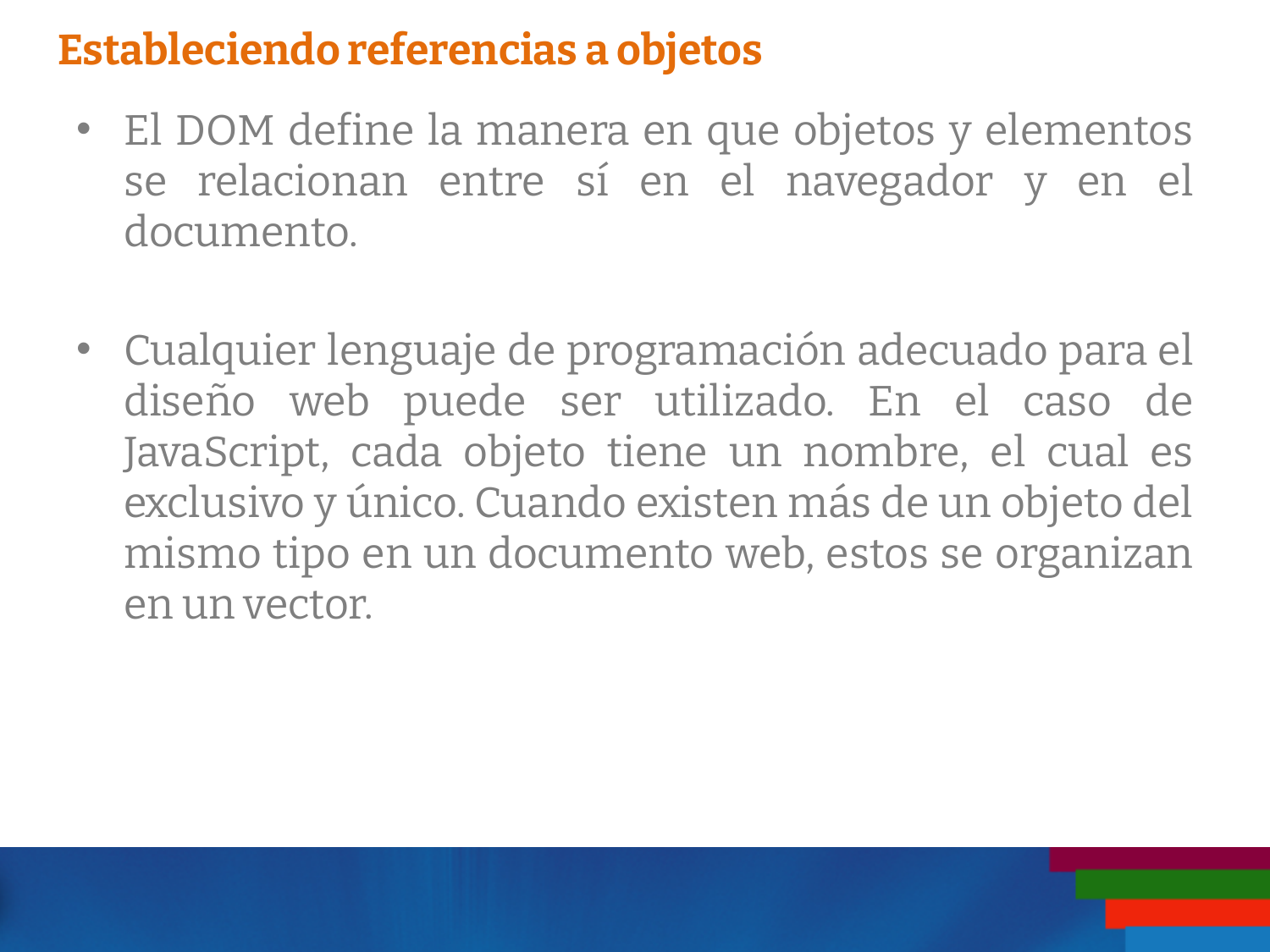

# Estableciendo referencias a objetos
El DOM define la manera en que objetos y elementos se relacionan entre sí en el navegador y en el documento.

Cualquier lenguaje de programación adecuado para el diseño web puede ser utilizado. En el caso de JavaScript, cada objeto tiene un nombre, el cual es exclusivo y único. Cuando existen más de un objeto del mismo tipo en un documento web, estos se organizan en un vector.